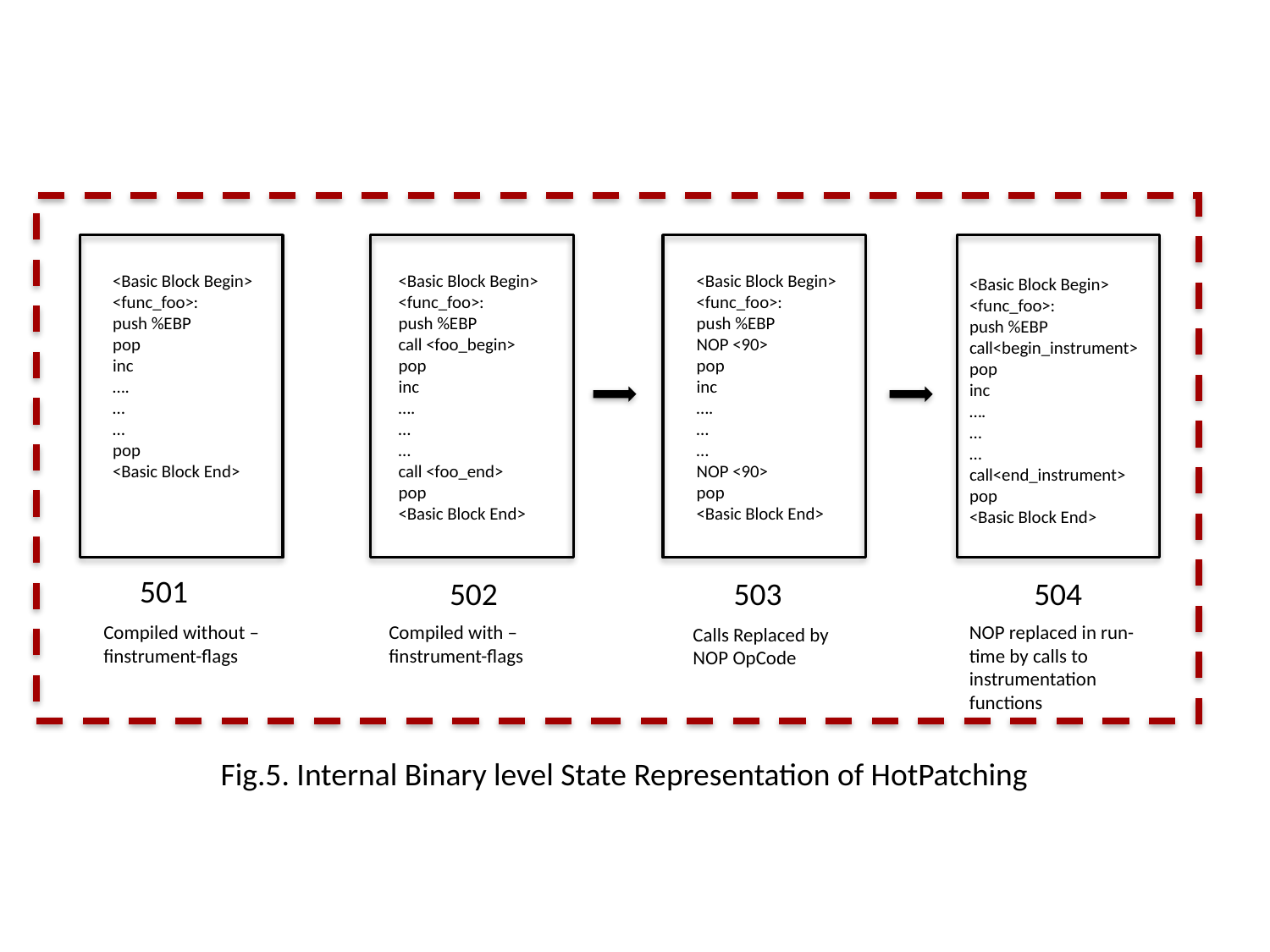

<Basic Block Begin>
<func_foo>:
push %EBP
pop
inc
….
…
…
pop
<Basic Block End>
<Basic Block Begin>
<func_foo>:
push %EBP
call <foo_begin>
pop
inc
….
…
…
call <foo_end>
pop
<Basic Block End>
<Basic Block Begin>
<func_foo>:
push %EBP
NOP <90>
pop
inc
….
…
…
NOP <90>
pop
<Basic Block End>
<Basic Block Begin>
<func_foo>:
push %EBP
call<begin_instrument>
pop
inc
….
…
…
call<end_instrument>
pop
<Basic Block End>

Compiled without –finstrument-flags
Compiled with –finstrument-flags
NOP replaced in run-time by calls to instrumentation functions
Calls Replaced by NOP OpCode
Fig.5. Internal Binary level State Representation of HotPatching
501
502
503
504